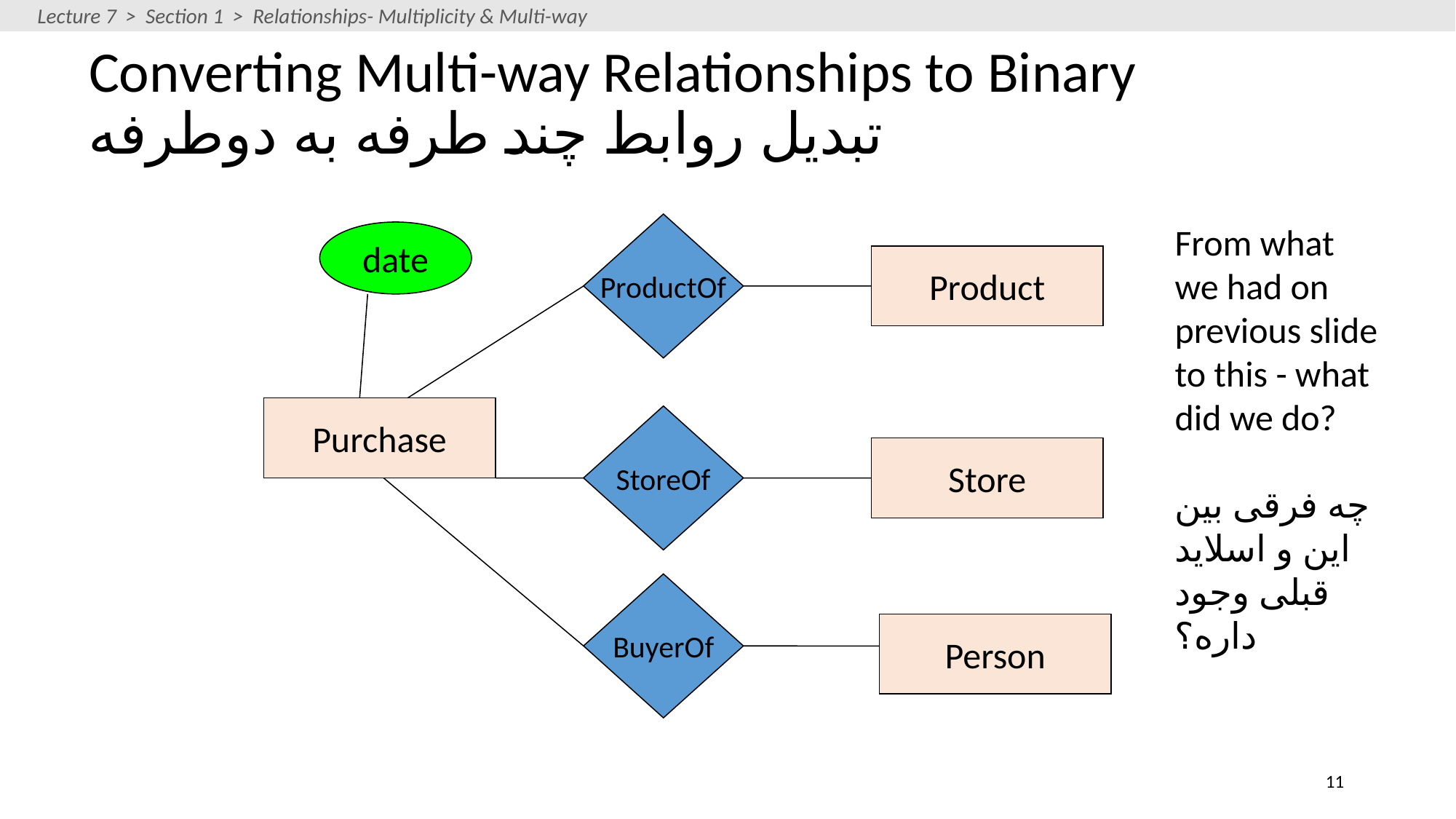

Lecture 7  >  Section 1  >  Relationships- Multiplicity & Multi-way
# Converting Multi-way Relationships to Binary تبدیل روابط چند طرفه به دوطرفه
ProductOf
date
Product

Purchase
StoreOf
Store

BuyerOf
Person

From what we had on previous slide to this - what did we do?

چه فرقی بین این و اسلاید قبلی وجود داره؟
11